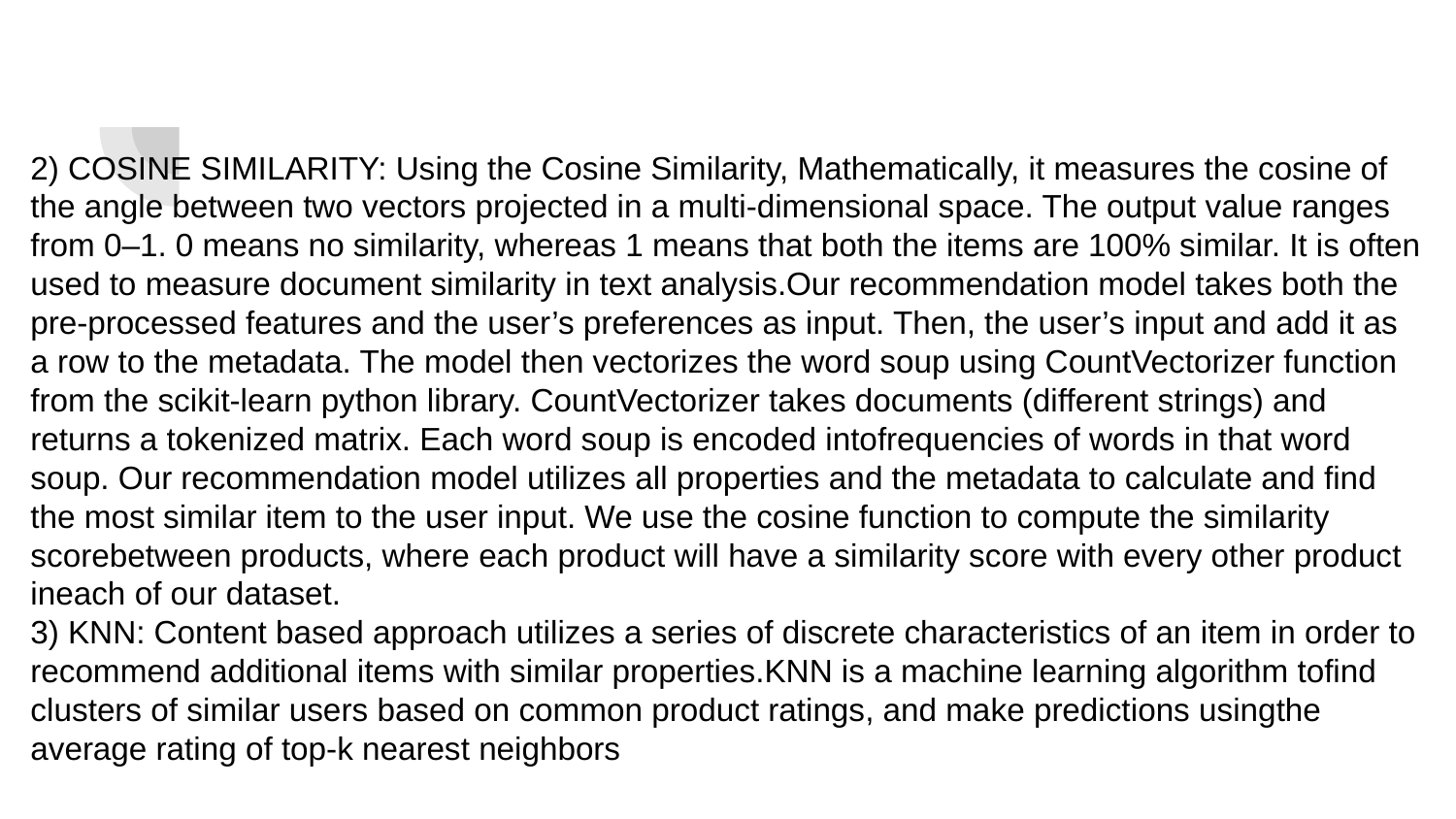

2) COSINE SIMILARITY: Using the Cosine Similarity, Mathematically, it measures the cosine of the angle between two vectors projected in a multi-dimensional space. The output value ranges from 0–1. 0 means no similarity, whereas 1 means that both the items are 100% similar. It is often used to measure document similarity in text analysis.Our recommendation model takes both the pre-processed features and the user’s preferences as input. Then, the user’s input and add it as a row to the metadata. The model then vectorizes the word soup using CountVectorizer function from the scikit-learn python library. CountVectorizer takes documents (different strings) and returns a tokenized matrix. Each word soup is encoded intofrequencies of words in that word soup. Our recommendation model utilizes all properties and the metadata to calculate and find the most similar item to the user input. We use the cosine function to compute the similarity scorebetween products, where each product will have a similarity score with every other product ineach of our dataset.
3) KNN: Content based approach utilizes a series of discrete characteristics of an item in order to recommend additional items with similar properties.KNN is a machine learning algorithm tofind clusters of similar users based on common product ratings, and make predictions usingthe average rating of top-k nearest neighbors